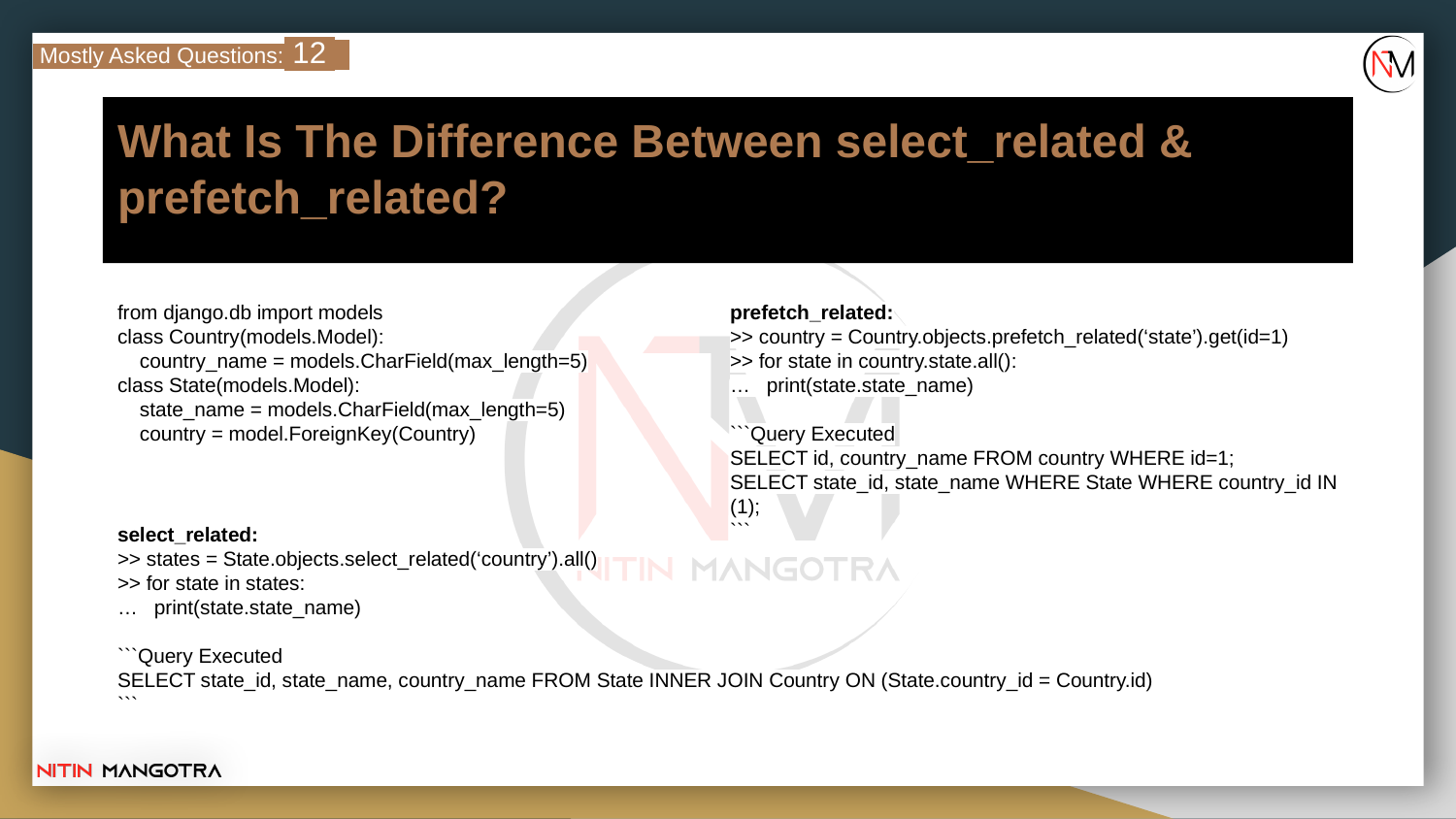

Mostly Asked Questions: 12
# What Is The Difference Between select_related & prefetch_related?
from django.db import models
class Country(models.Model):
    country_name = models.CharField(max_length=5)
class State(models.Model):
    state_name = models.CharField(max_length=5)
    country = model.ForeignKey(Country)
prefetch_related:
>> country = Country.objects.prefetch_related(‘state’).get(id=1)
>> for state in country.state.all():
…   print(state.state_name)

```Query Executed
SELECT id, country_name FROM country WHERE id=1;
SELECT state_id, state_name WHERE State WHERE country_id IN (1);
```
select_related:
>> states = State.objects.select_related(‘country’).all()
>> for state in states:
…   print(state.state_name)

```Query Executed
SELECT state_id, state_name, country_name FROM State INNER JOIN Country ON (State.country_id = Country.id)
```